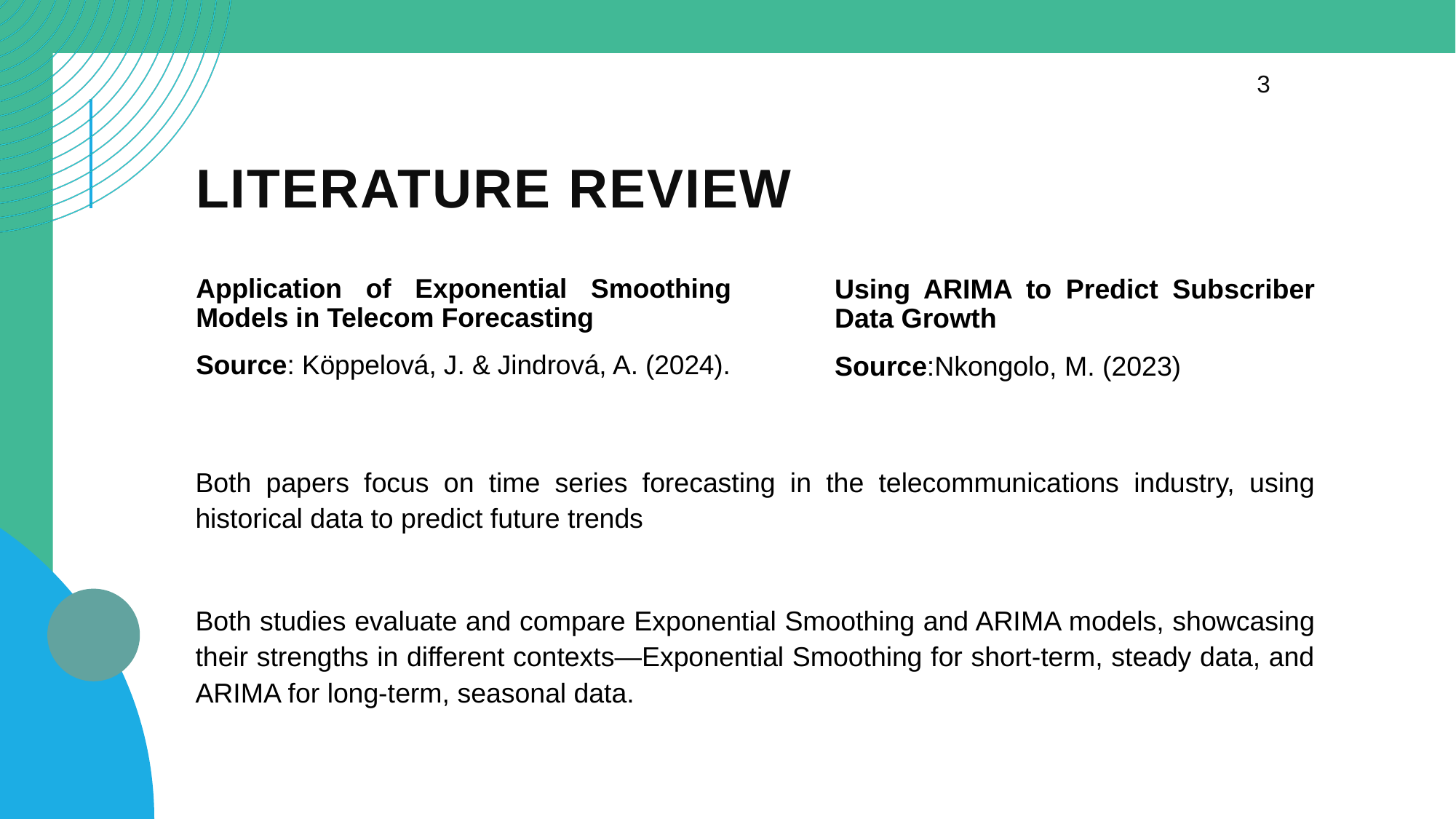

3
# Literature review
Application of Exponential Smoothing Models in Telecom Forecasting
Source: Köppelová, J. & Jindrová, A. (2024).
Using ARIMA to Predict Subscriber Data Growth
Source:Nkongolo, M. (2023)

Both papers focus on time series forecasting in the telecommunications industry, using historical data to predict future trends

Both studies evaluate and compare Exponential Smoothing and ARIMA models, showcasing their strengths in different contexts—Exponential Smoothing for short-term, steady data, and ARIMA for long-term, seasonal data.